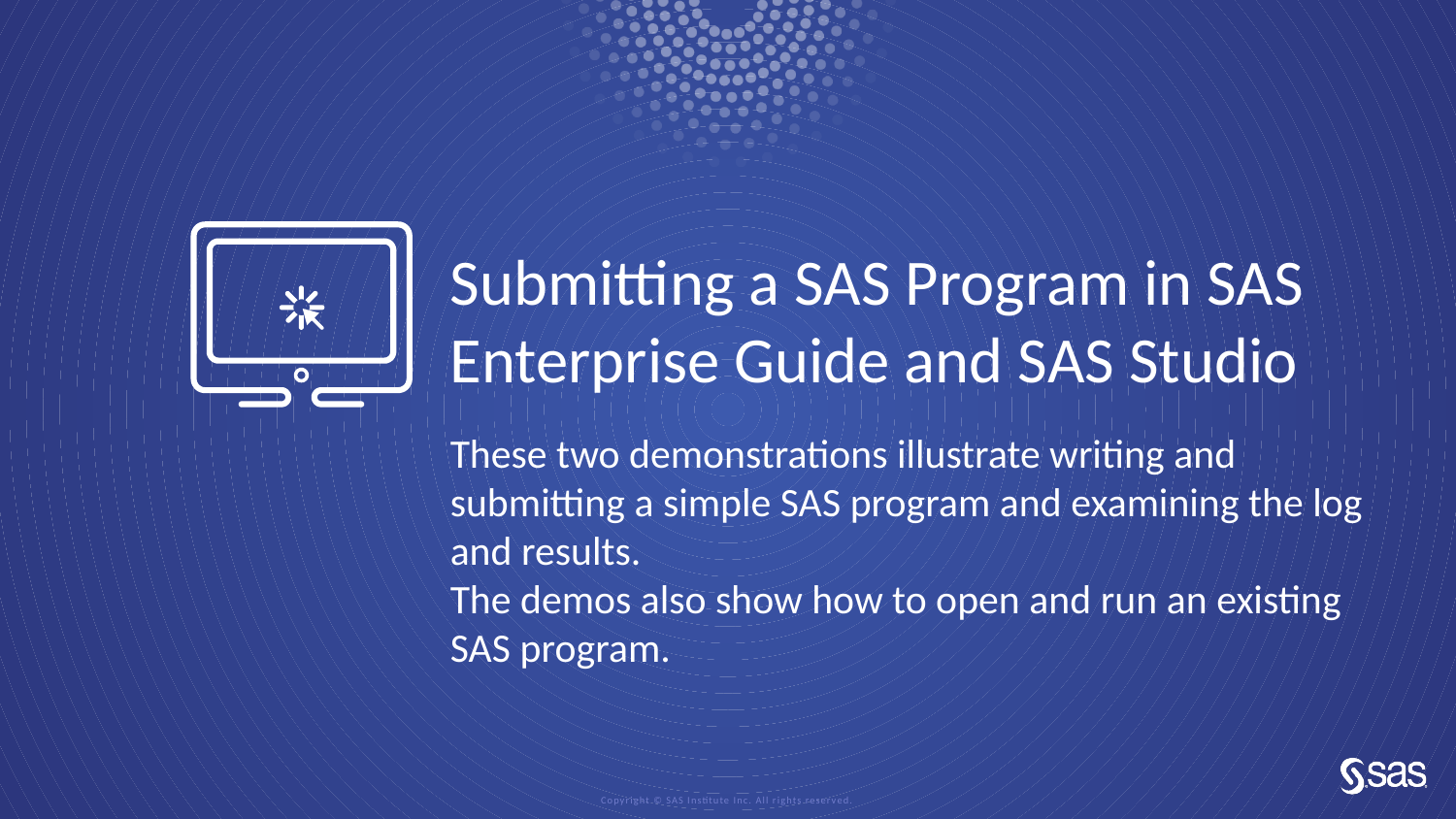

# Submitting a SAS Program in SAS Enterprise Guide and SAS Studio
These two demonstrations illustrate writing and submitting a simple SAS program and examining the log and results.
The demos also show how to open and run an existing
SAS program.